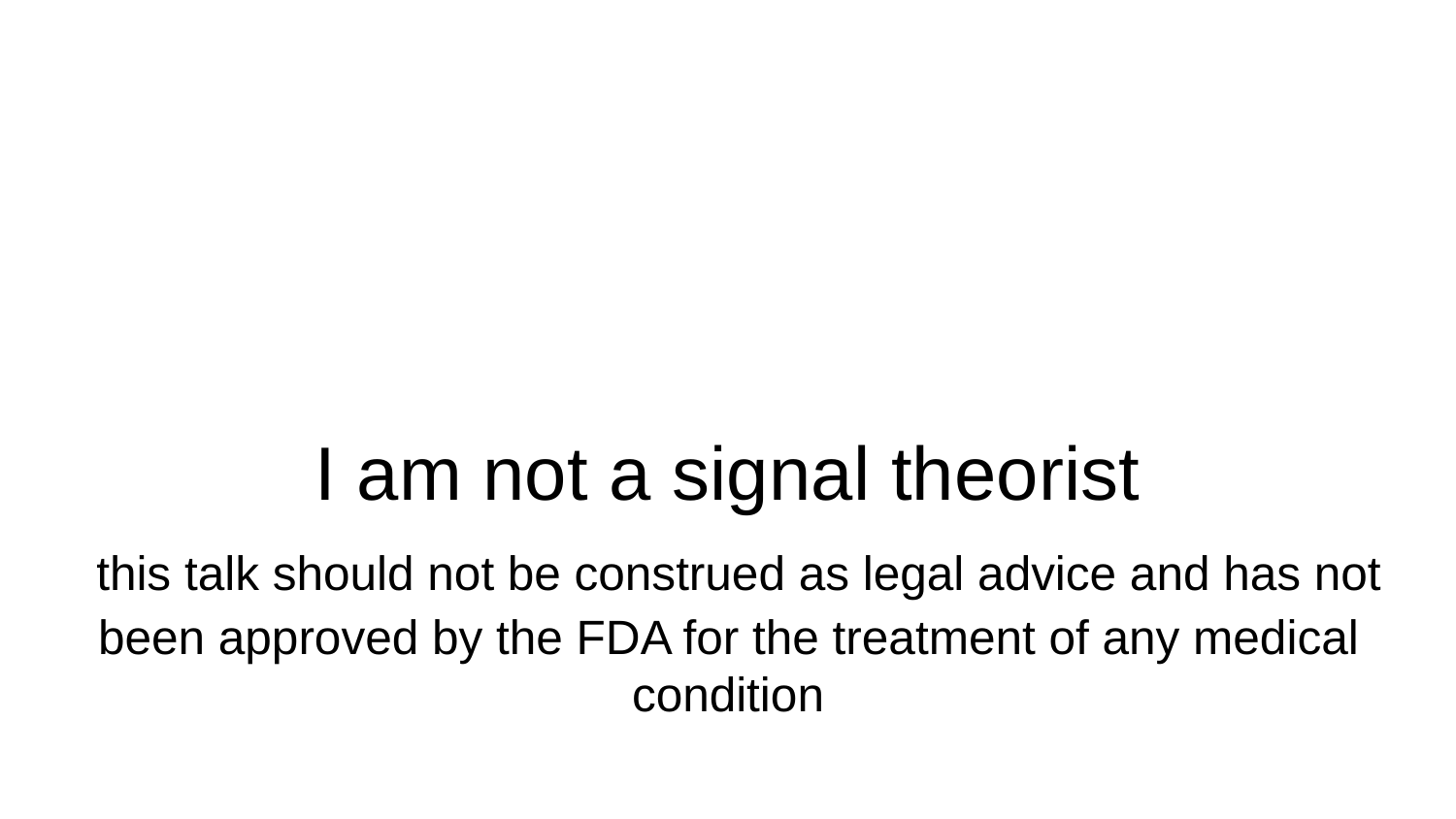

# I am not a signal theorist
 this talk should not be construed as legal advice and has not been approved by the FDA for the treatment of any medical condition